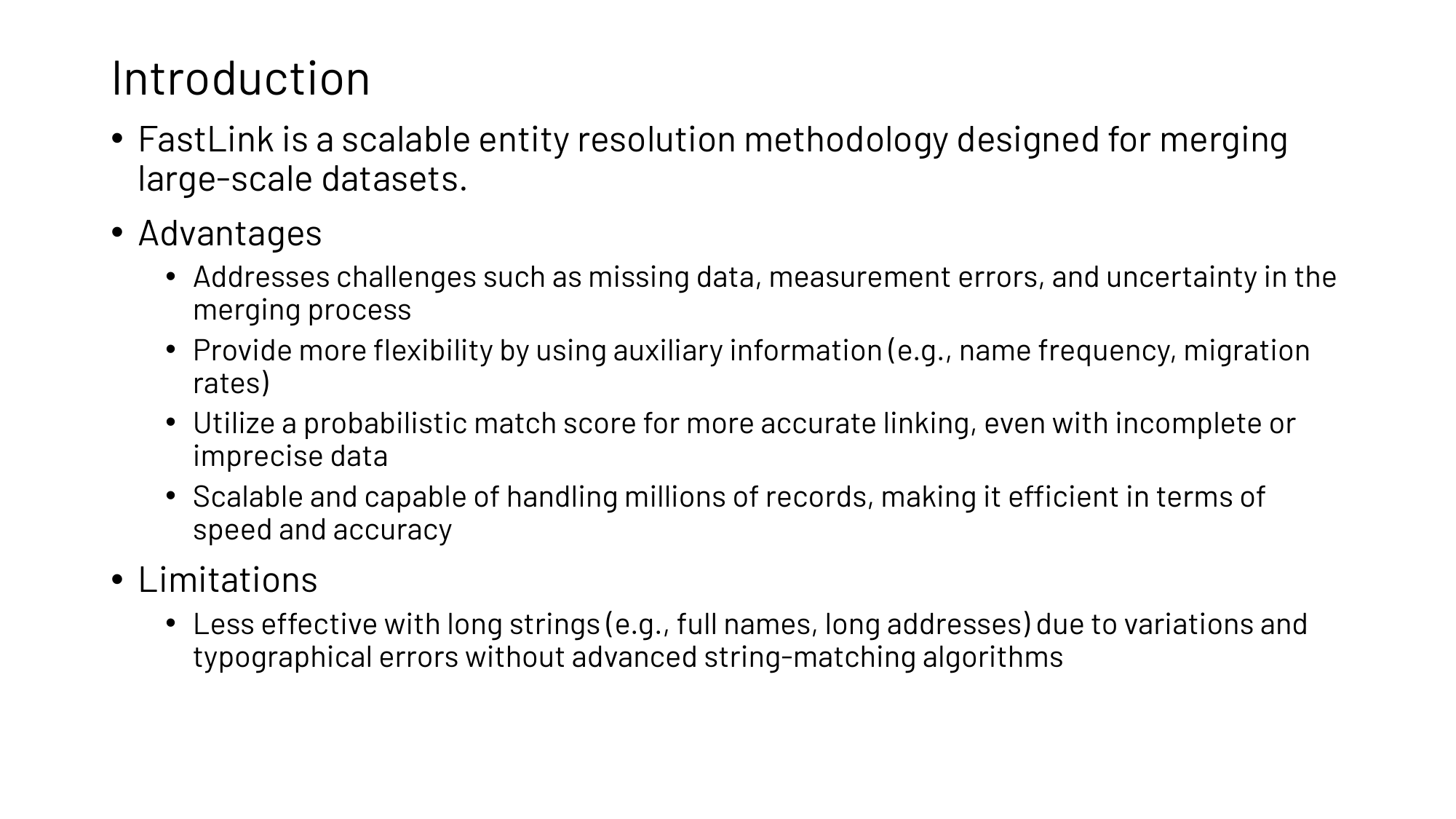

# Introduction
FastLink is a scalable entity resolution methodology designed for merging large-scale datasets.
Advantages
Addresses challenges such as missing data, measurement errors, and uncertainty in the merging process
Provide more flexibility by using auxiliary information (e.g., name frequency, migration rates)
Utilize a probabilistic match score for more accurate linking, even with incomplete or imprecise data
Scalable and capable of handling millions of records, making it efficient in terms of speed and accuracy
Limitations
Less effective with long strings (e.g., full names, long addresses) due to variations and typographical errors without advanced string-matching algorithms